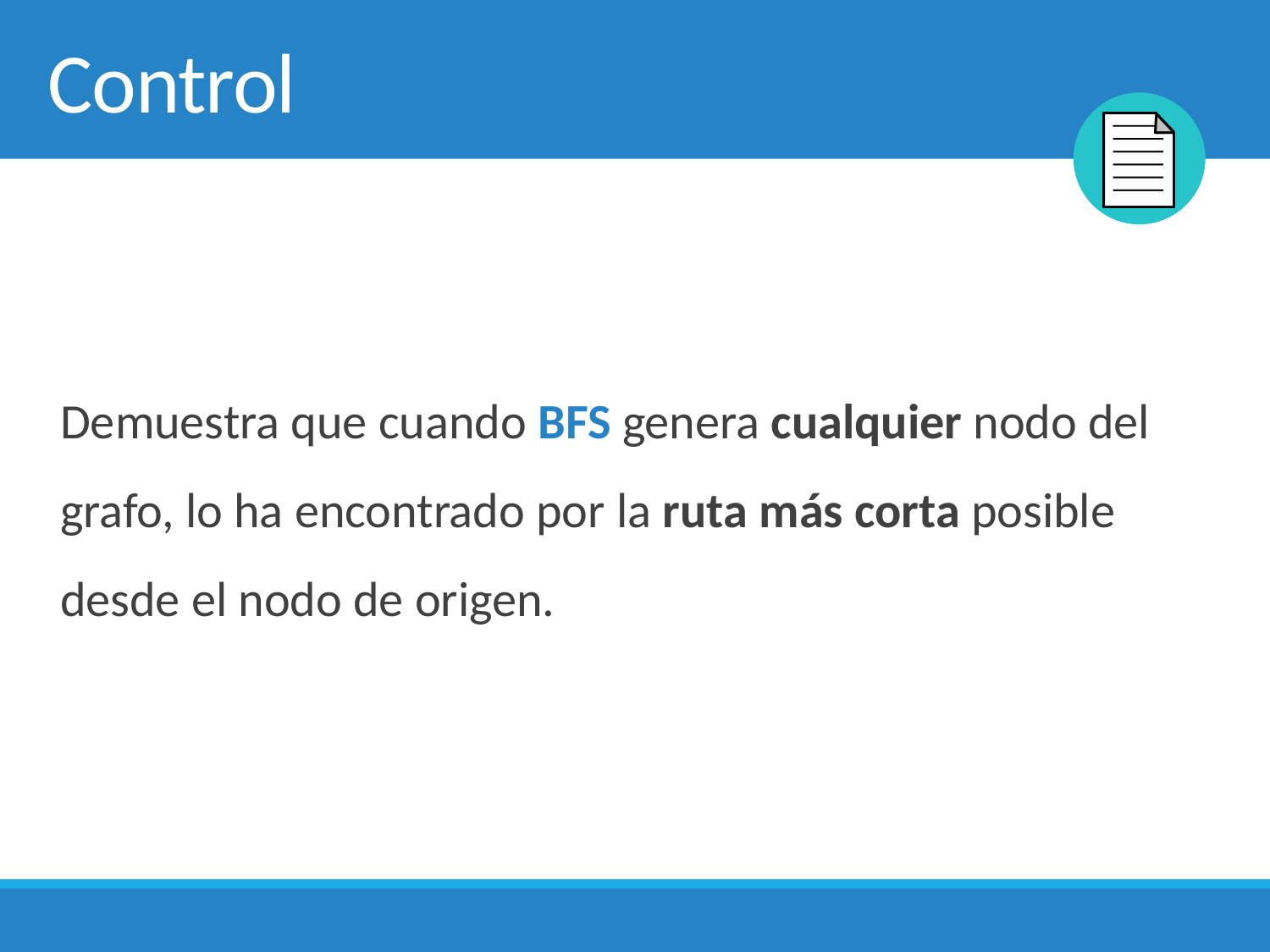

# Control
Demuestra que cuando BFS genera cualquier nodo del grafo, lo ha encontrado por la ruta más corta posible desde el nodo de origen.